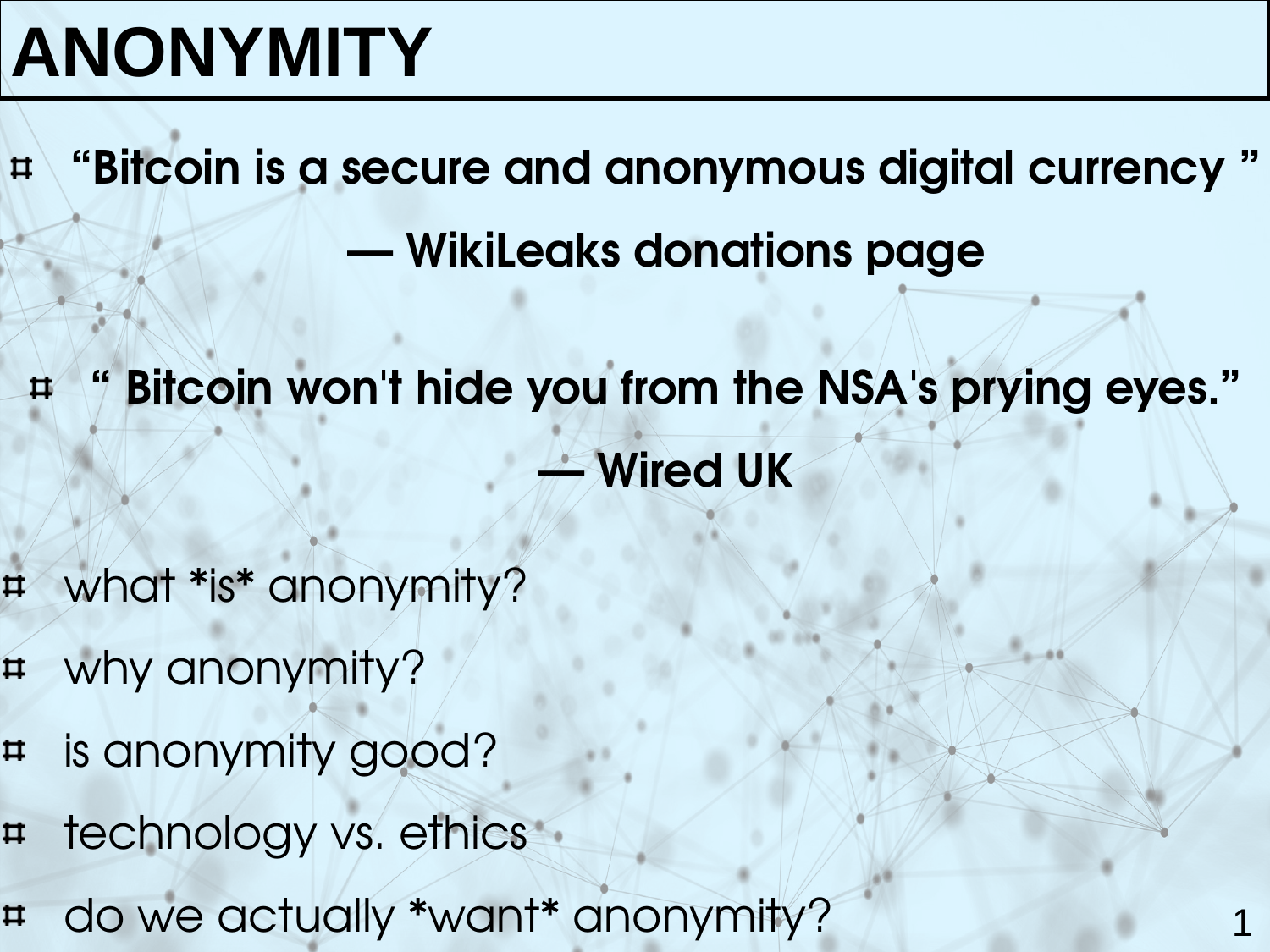

anonymity
“Bitcoin is a secure and anonymous digital currency ” — WikiLeaks donations page
“ Bitcoin won't hide you from the NSA's prying eyes.” — Wired UK
what *is* anonymity?
why anonymity?
is anonymity good?
technology vs. ethics
do we actually *want* anonymity?
1